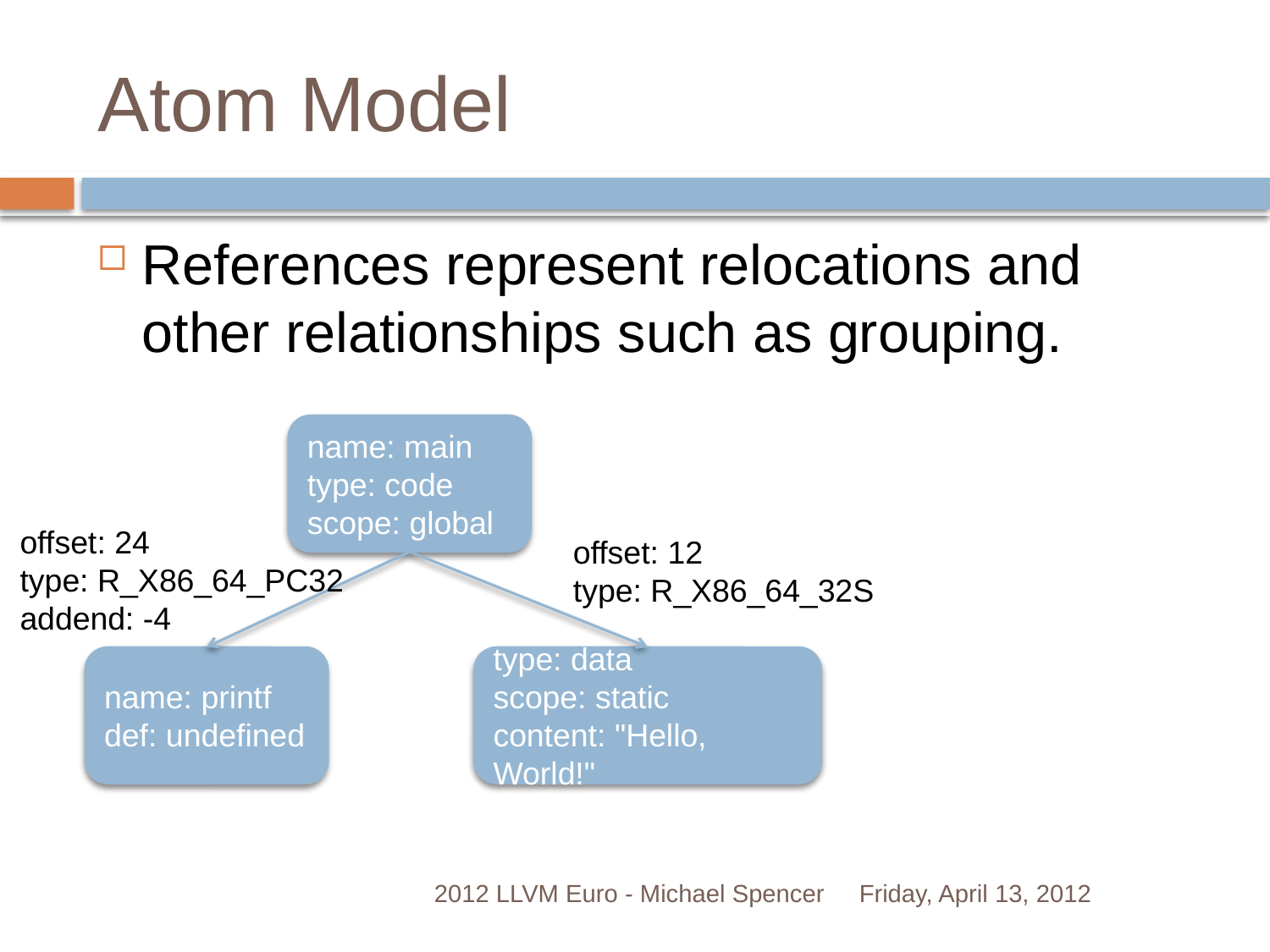

# Atom Model
References represent relocations and other relationships such as grouping.
name: main
type: code
scope: global
offset: 24
type: R_X86_64_PC32
addend: -4
offset: 12
type: R_X86_64_32S
name: printf
def: undefined
type: data
scope: static
content: "Hello, World!"
2012 LLVM Euro - Michael Spencer
Friday, April 13, 2012